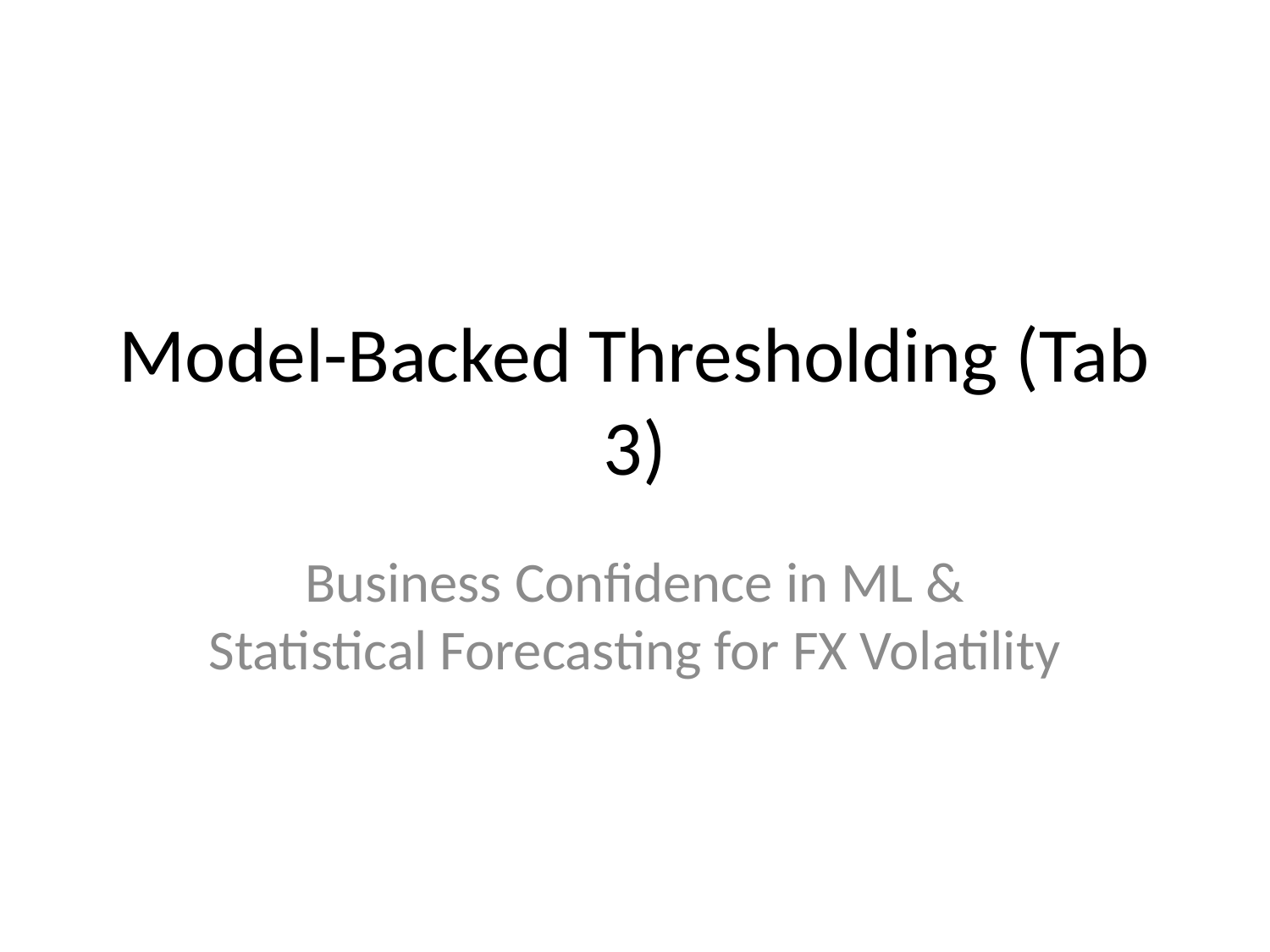

# Model-Backed Thresholding (Tab 3)
Business Confidence in ML & Statistical Forecasting for FX Volatility